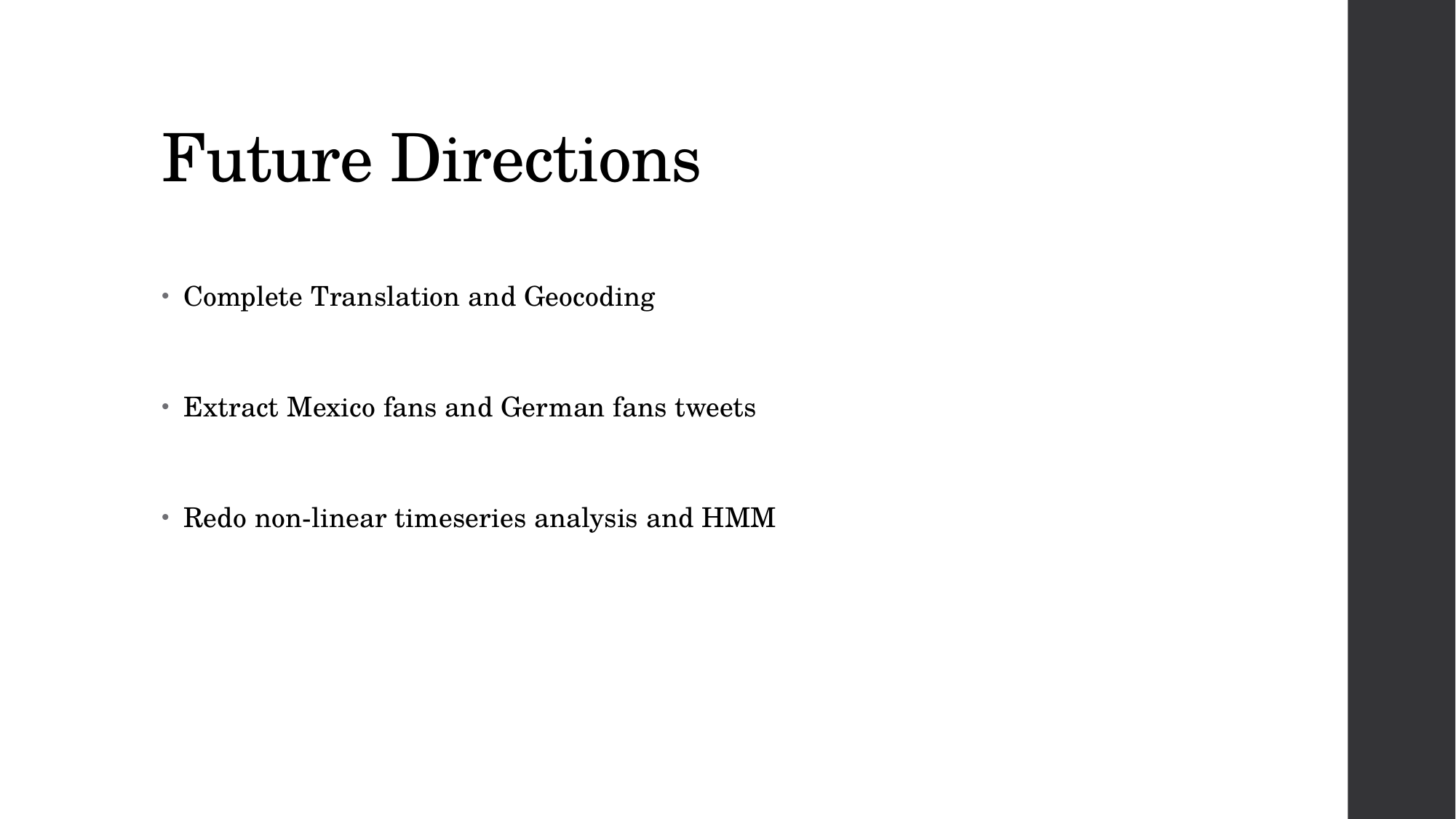

# Future Directions

Complete Translation and Geocoding

Extract Mexico fans and German fans tweets

Redo non-linear timeseries analysis and HMM